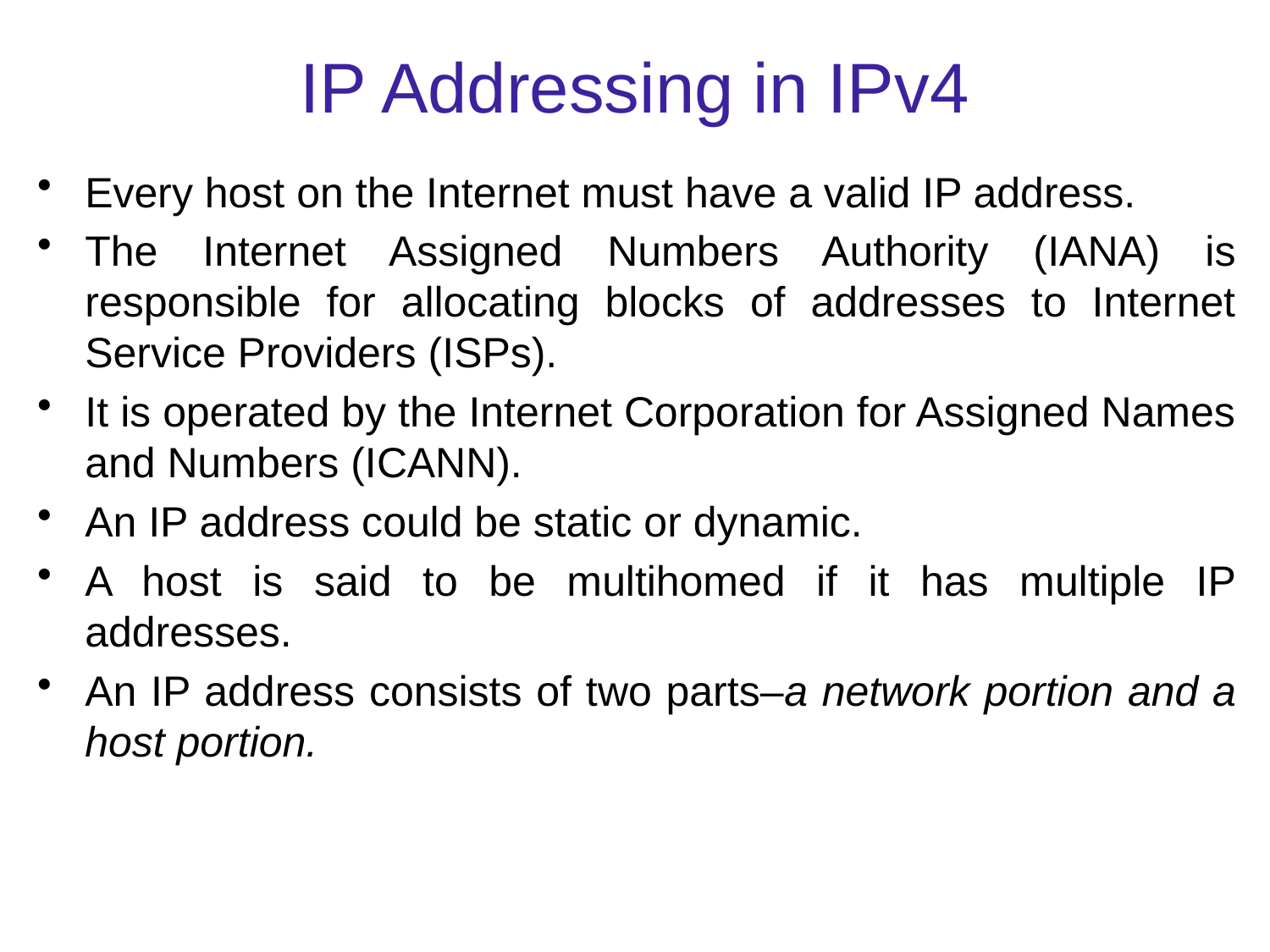

# IP Addressing in IPv4
Every host on the Internet must have a valid IP address.
The Internet Assigned Numbers Authority (IANA) is responsible for allocating blocks of addresses to Internet Service Providers (ISPs).
It is operated by the Internet Corporation for Assigned Names and Numbers (ICANN).
An IP address could be static or dynamic.
A host is said to be multihomed if it has multiple IP addresses.
An IP address consists of two parts–a network portion and a host portion.